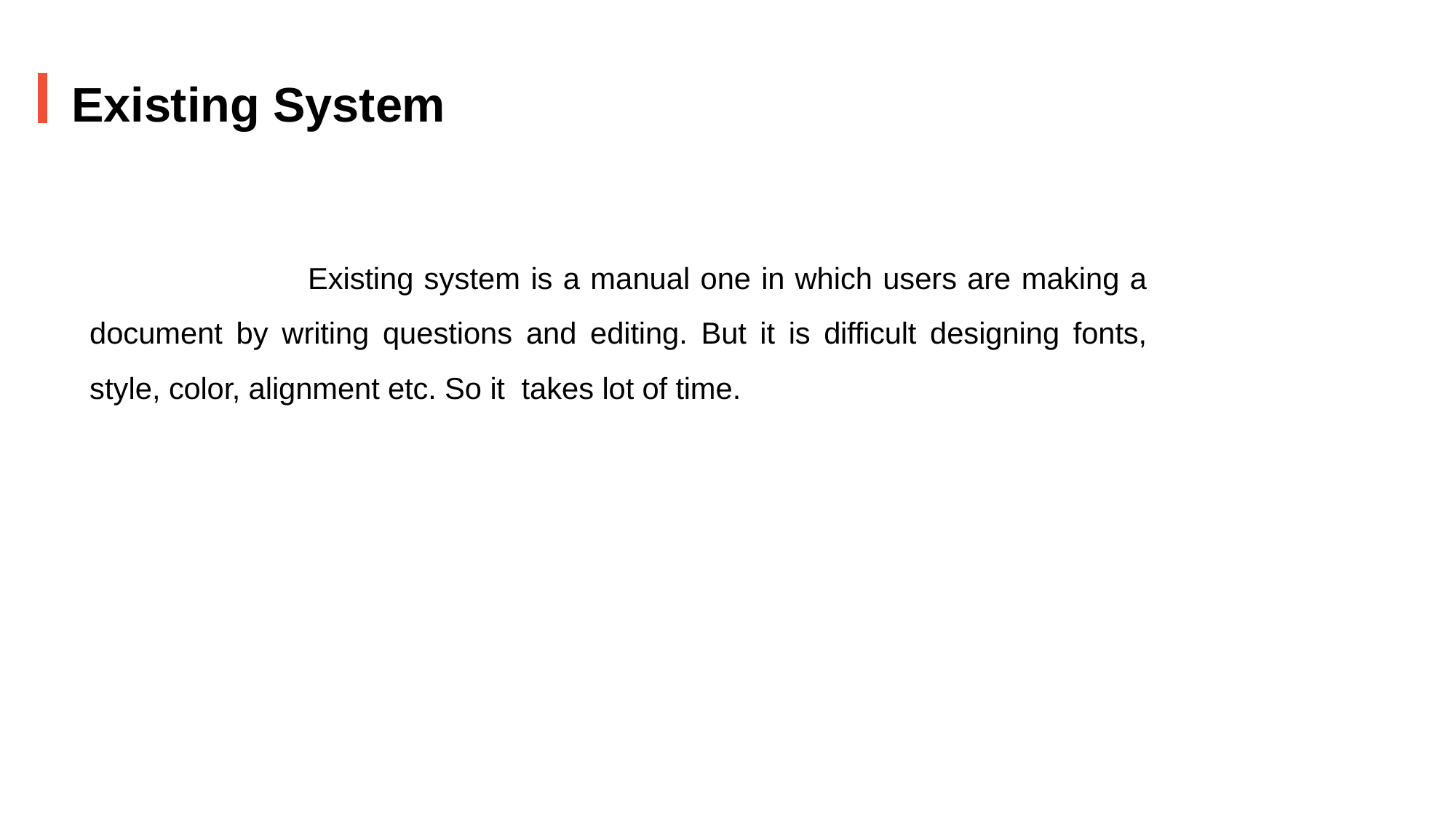

Existing System

		Existing system is a manual one in which users are making a document by writing questions and editing. But it is difficult designing fonts, style, color, alignment etc. So it  takes lot of time.